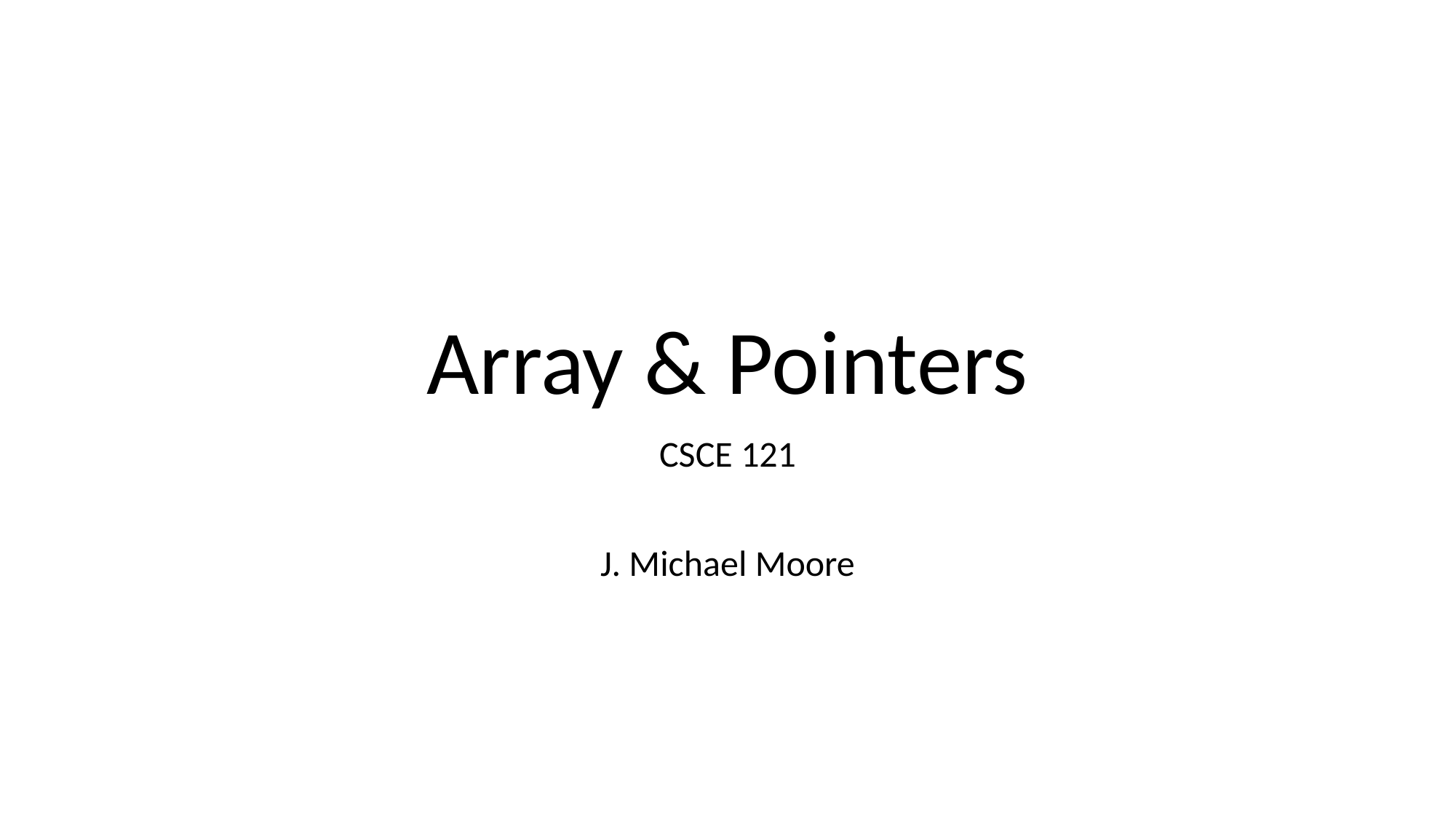

# Array & Pointers
CSCE 121

J. Michael Moore